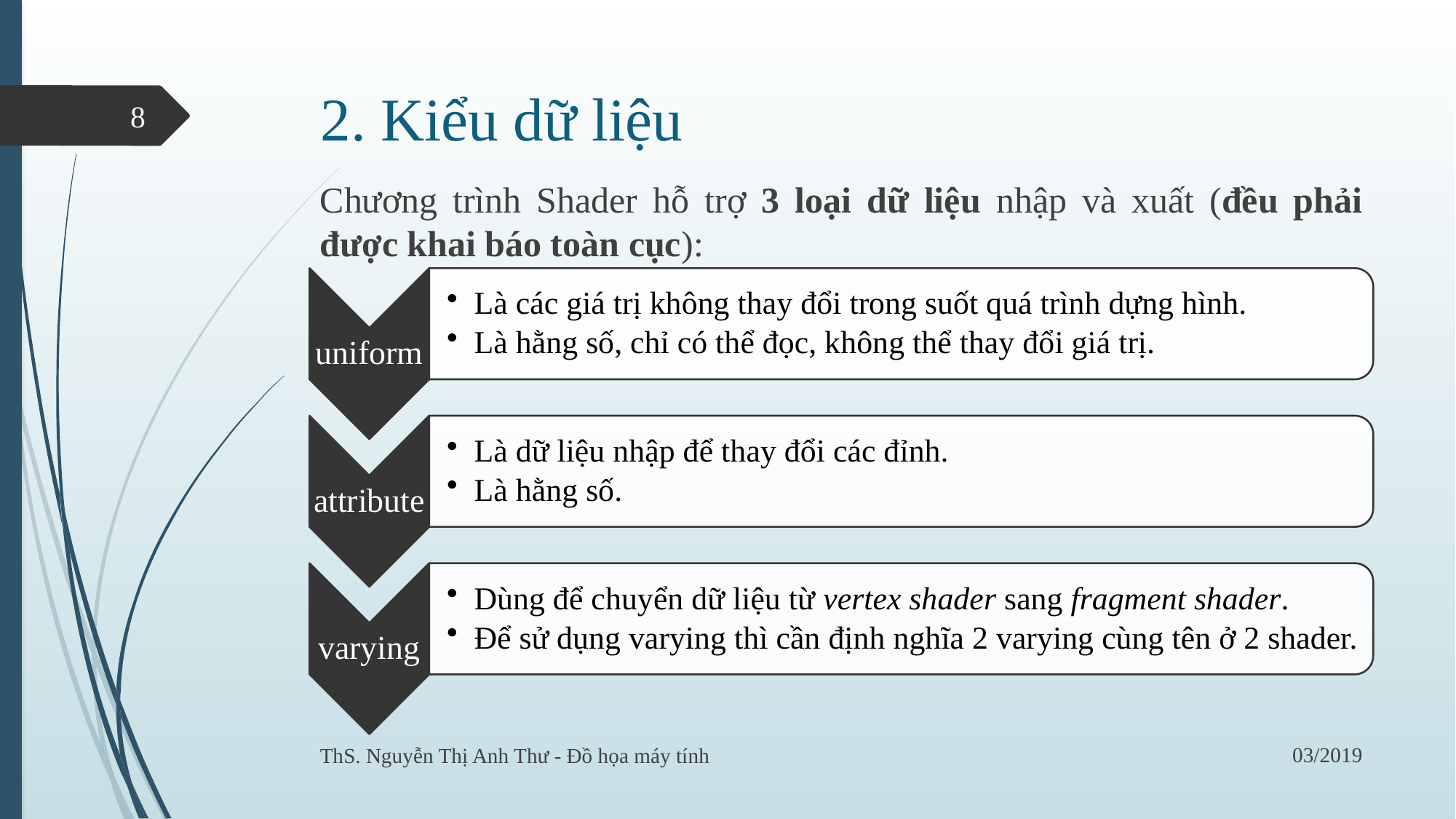

# 2. Kiểu dữ liệu
8
Chương trình Shader hỗ trợ 3 loại dữ liệu nhập và xuất (đều phải được khai báo toàn cục):
uniform
Là các giá trị không thay đổi trong suốt quá trình dựng hình.
Là hằng số, chỉ có thể đọc, không thể thay đổi giá trị.
attribute
Là dữ liệu nhập để thay đổi các đỉnh.
Là hằng số.
varying
Dùng để chuyển dữ liệu từ vertex shader sang fragment shader.
Để sử dụng varying thì cần định nghĩa 2 varying cùng tên ở 2 shader.
03/2019
ThS. Nguyễn Thị Anh Thư - Đồ họa máy tính